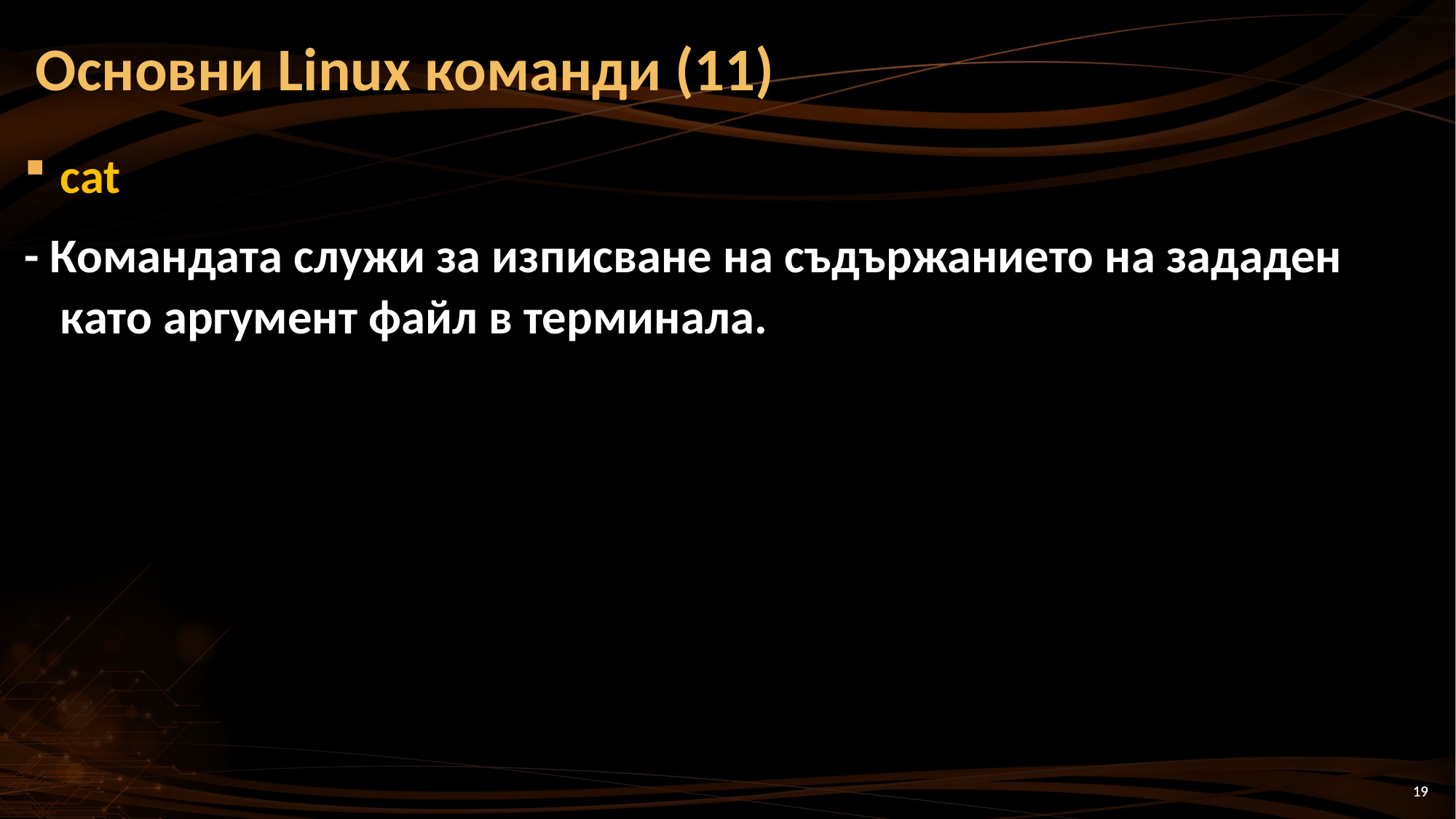

Основни Linux команди (11)
cat
- Командата служи за изписване на съдържанието на зададен като аргумент файл в терминала.

19
19